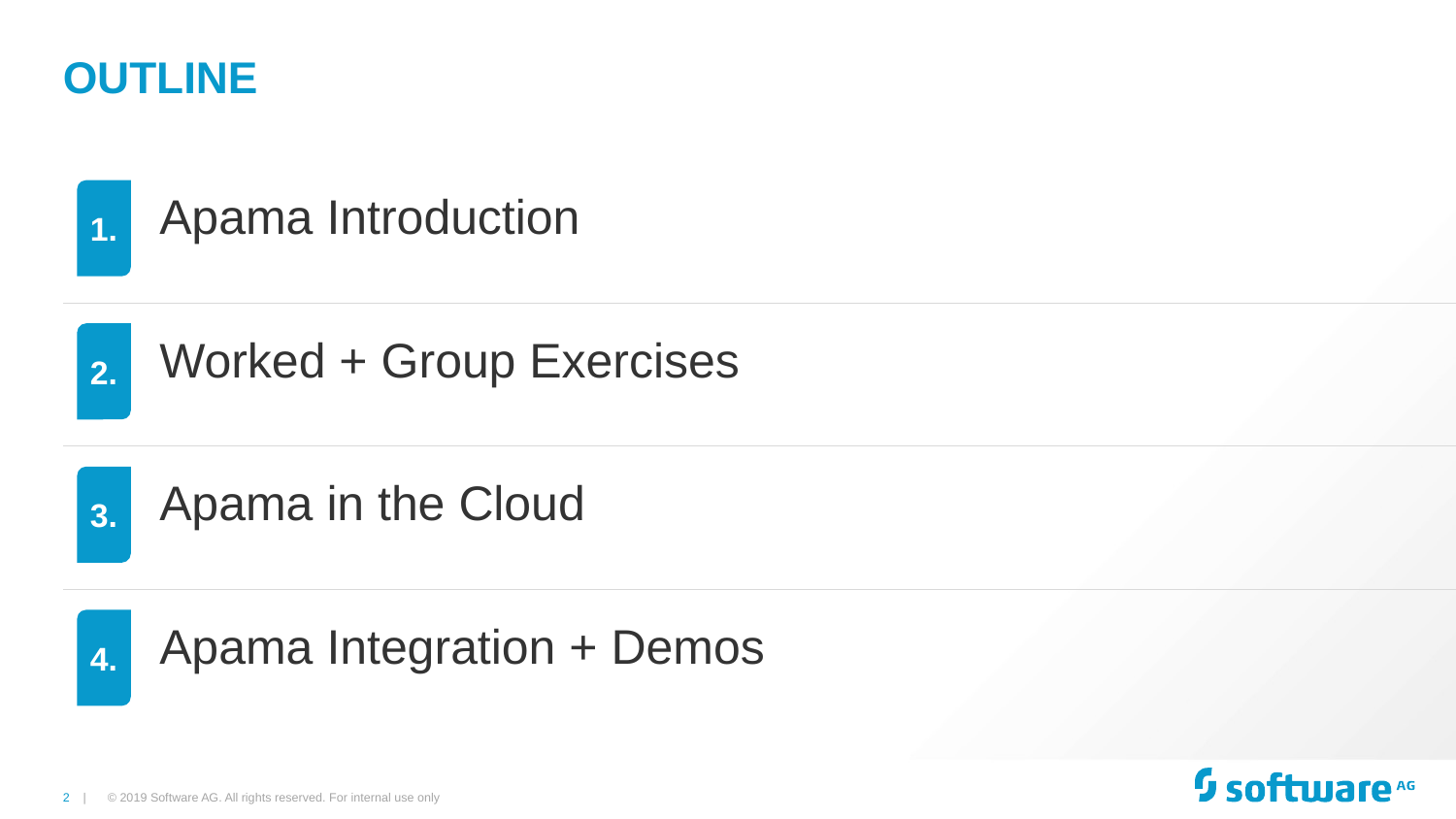

# Outline
1.
Apama Introduction
2.
Worked + Group Exercises
3.
Apama in the Cloud
4.
Apama Integration + Demos
© 2019 Software AG. All rights reserved. For internal use only